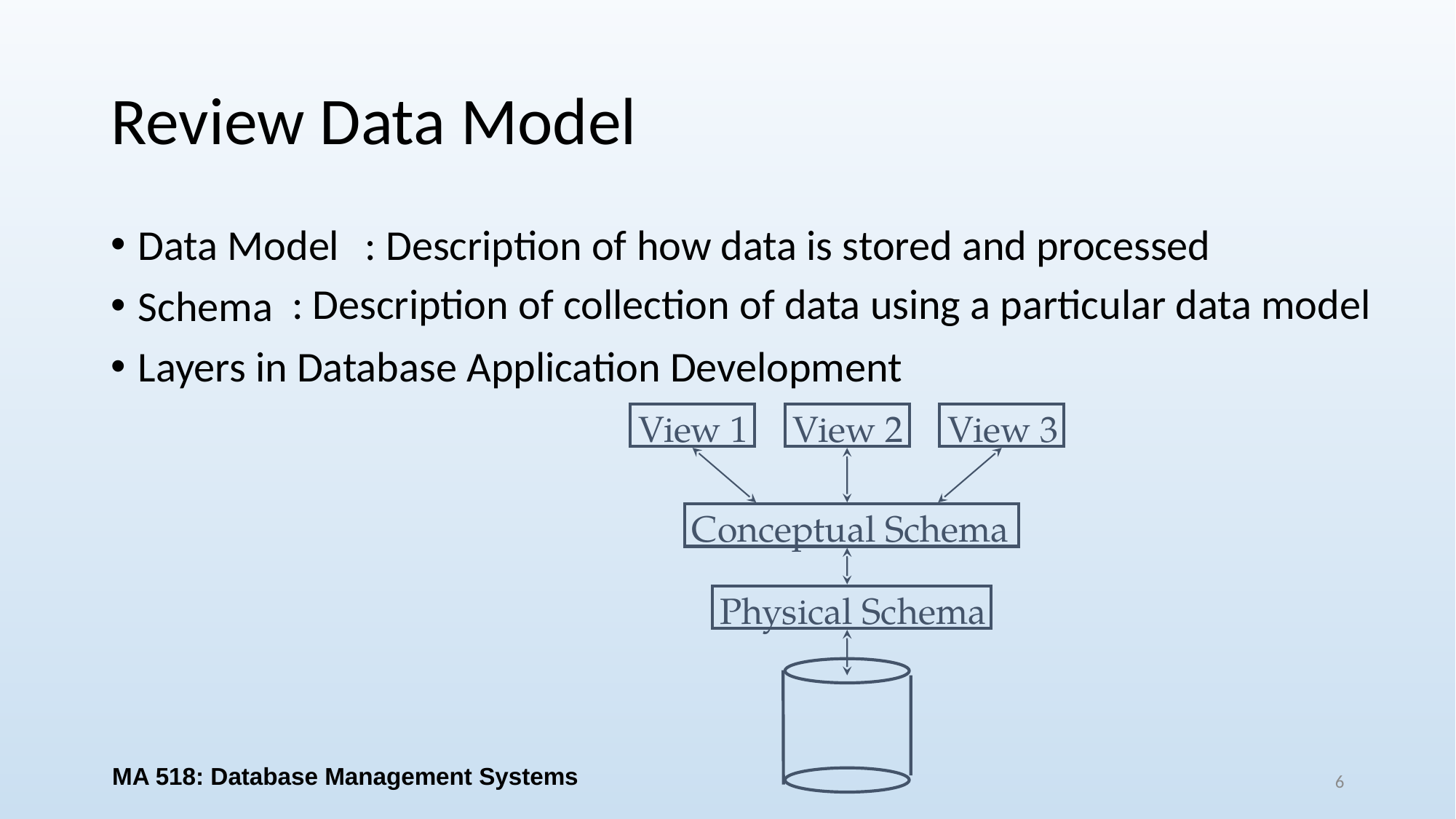

# Review Data Model
Data Model
Schema
Layers in Database Application Development

: Description of how data is stored and processed
: Description of collection of data using a particular data model
View 1
View 2
View 3

Conceptual Schema

Physical Schema

MA 518: Database Management Systems
6